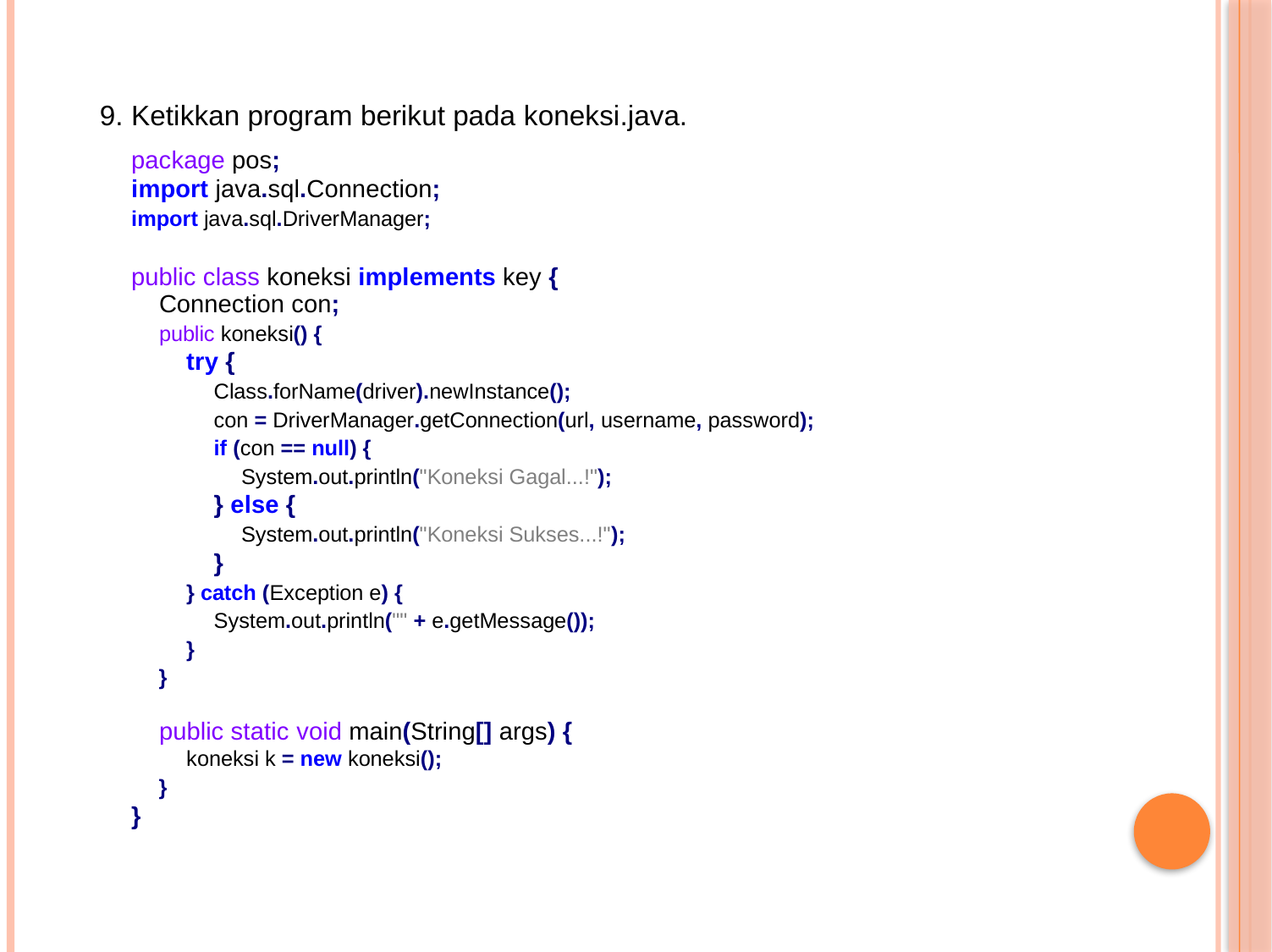

9. Ketikkan program berikut pada koneksi.java.
package pos;
import java.sql.Connection;
import java.sql.DriverManager;
public class koneksi implements key {
Connection con;
public koneksi() {
try {
Class.forName(driver).newInstance();
con = DriverManager.getConnection(url, username, password);
if (con == null) {
System.out.println("Koneksi Gagal...!");
} else {
System.out.println("Koneksi Sukses...!");
}
} catch (Exception e) {
System.out.println("" + e.getMessage());
}
}
public static void main(String[] args) {
koneksi k = new koneksi();
}
}